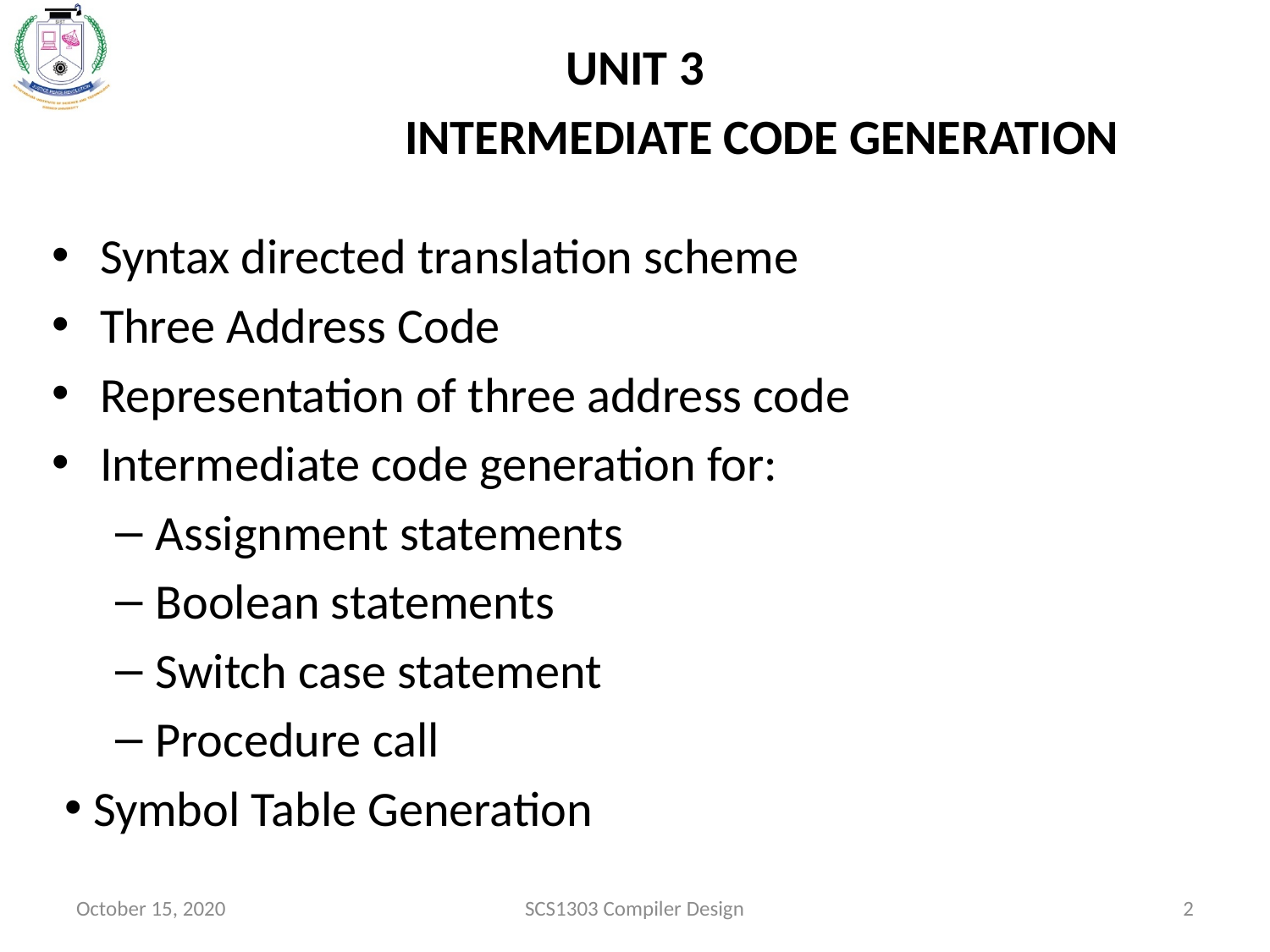

UNIT 3
			INTERMEDIATE CODE GENERATION
Syntax directed translation scheme
Three Address Code
Representation of three address code
Intermediate code generation for:
Assignment statements
Boolean statements
Switch case statement
Procedure call
 Symbol Table Generation
October 15, 2020
SCS1303 Compiler Design
2